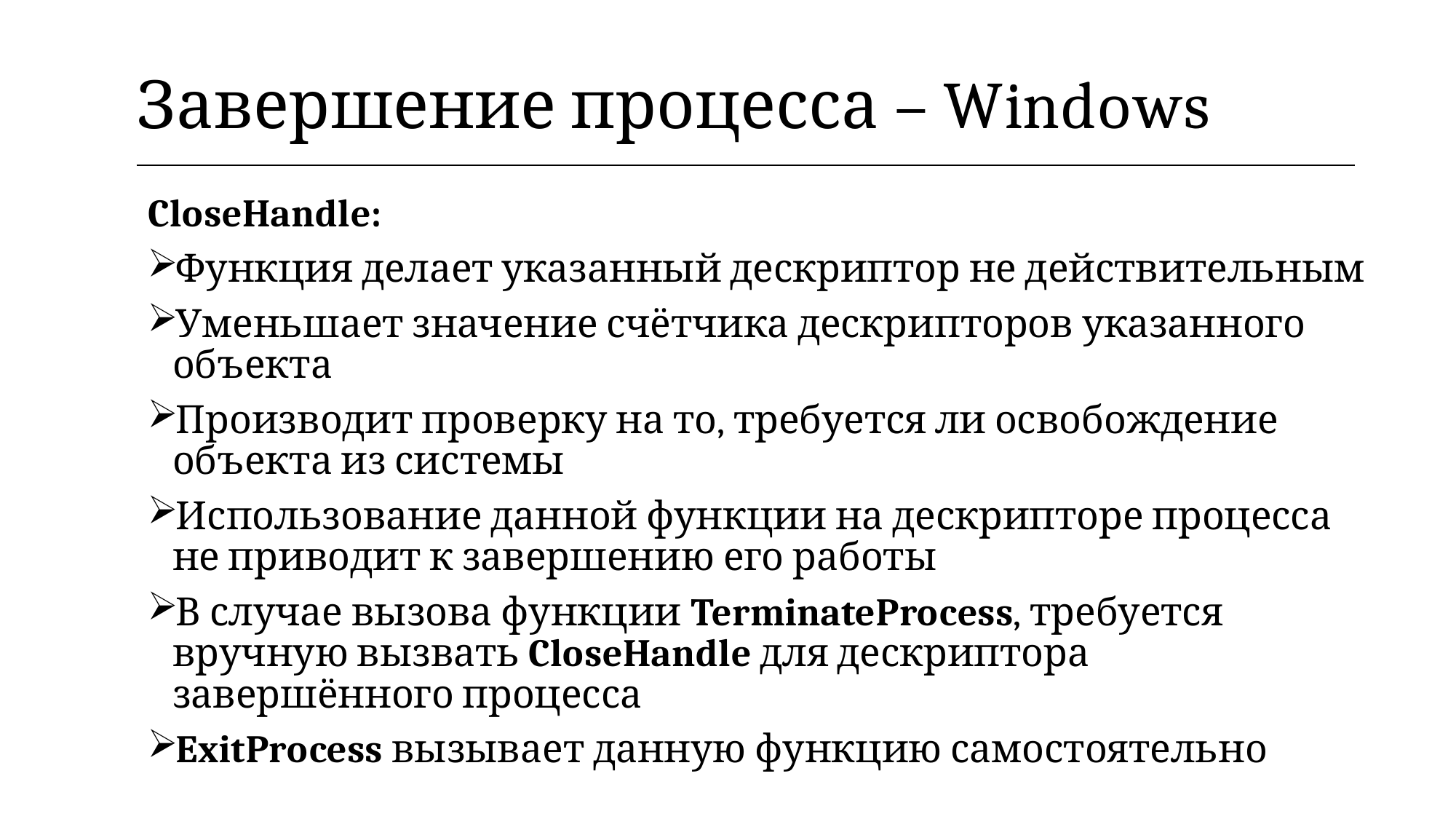

| Завершение процесса – Windows |
| --- |
CloseHandle:
Функция делает указанный дескриптор не действительным
Уменьшает значение счётчика дескрипторов указанного объекта
Производит проверку на то, требуется ли освобождение объекта из системы
Использование данной функции на дескрипторе процесса не приводит к завершению его работы
В случае вызова функции TerminateProcess, требуется вручную вызвать CloseHandle для дескриптора завершённого процесса
ExitProcess вызывает данную функцию самостоятельно